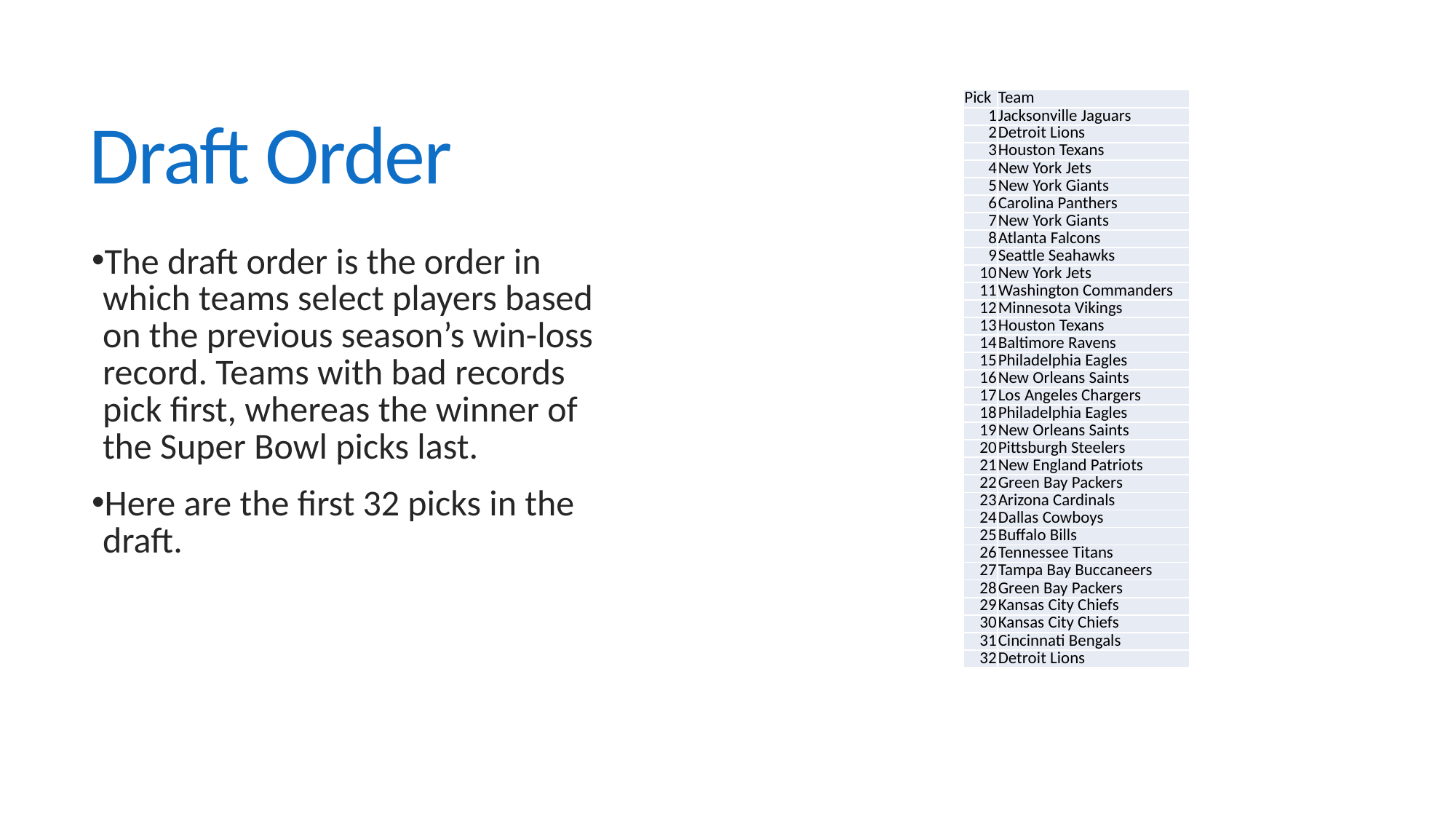

# Draft Order
| Pick | Team |
| --- | --- |
| 1 | Jacksonville Jaguars |
| 2 | Detroit Lions |
| 3 | Houston Texans |
| 4 | New York Jets |
| 5 | New York Giants |
| 6 | Carolina Panthers |
| 7 | New York Giants |
| 8 | Atlanta Falcons |
| 9 | Seattle Seahawks |
| 10 | New York Jets |
| 11 | Washington Commanders |
| 12 | Minnesota Vikings |
| 13 | Houston Texans |
| 14 | Baltimore Ravens |
| 15 | Philadelphia Eagles |
| 16 | New Orleans Saints |
| 17 | Los Angeles Chargers |
| 18 | Philadelphia Eagles |
| 19 | New Orleans Saints |
| 20 | Pittsburgh Steelers |
| 21 | New England Patriots |
| 22 | Green Bay Packers |
| 23 | Arizona Cardinals |
| 24 | Dallas Cowboys |
| 25 | Buffalo Bills |
| 26 | Tennessee Titans |
| 27 | Tampa Bay Buccaneers |
| 28 | Green Bay Packers |
| 29 | Kansas City Chiefs |
| 30 | Kansas City Chiefs |
| 31 | Cincinnati Bengals |
| 32 | Detroit Lions |
The draft order is the order in which teams select players based on the previous season’s win-loss record. Teams with bad records pick first, whereas the winner of the Super Bowl picks last.
Here are the first 32 picks in the draft.